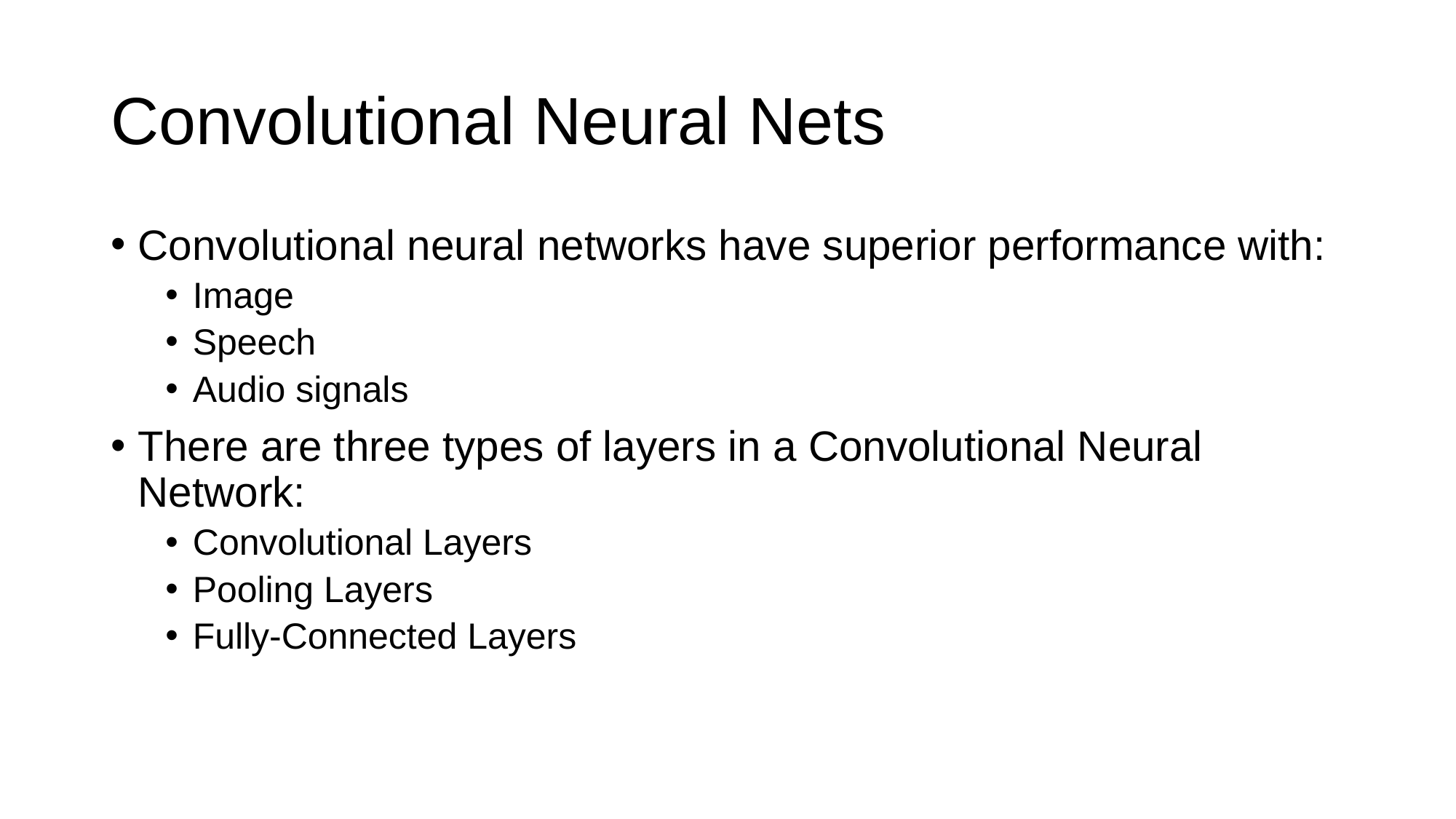

# Convolutional Neural Nets
Convolutional neural networks have superior performance with:
Image
Speech
Audio signals
There are three types of layers in a Convolutional Neural Network:
Convolutional Layers
Pooling Layers
Fully-Connected Layers